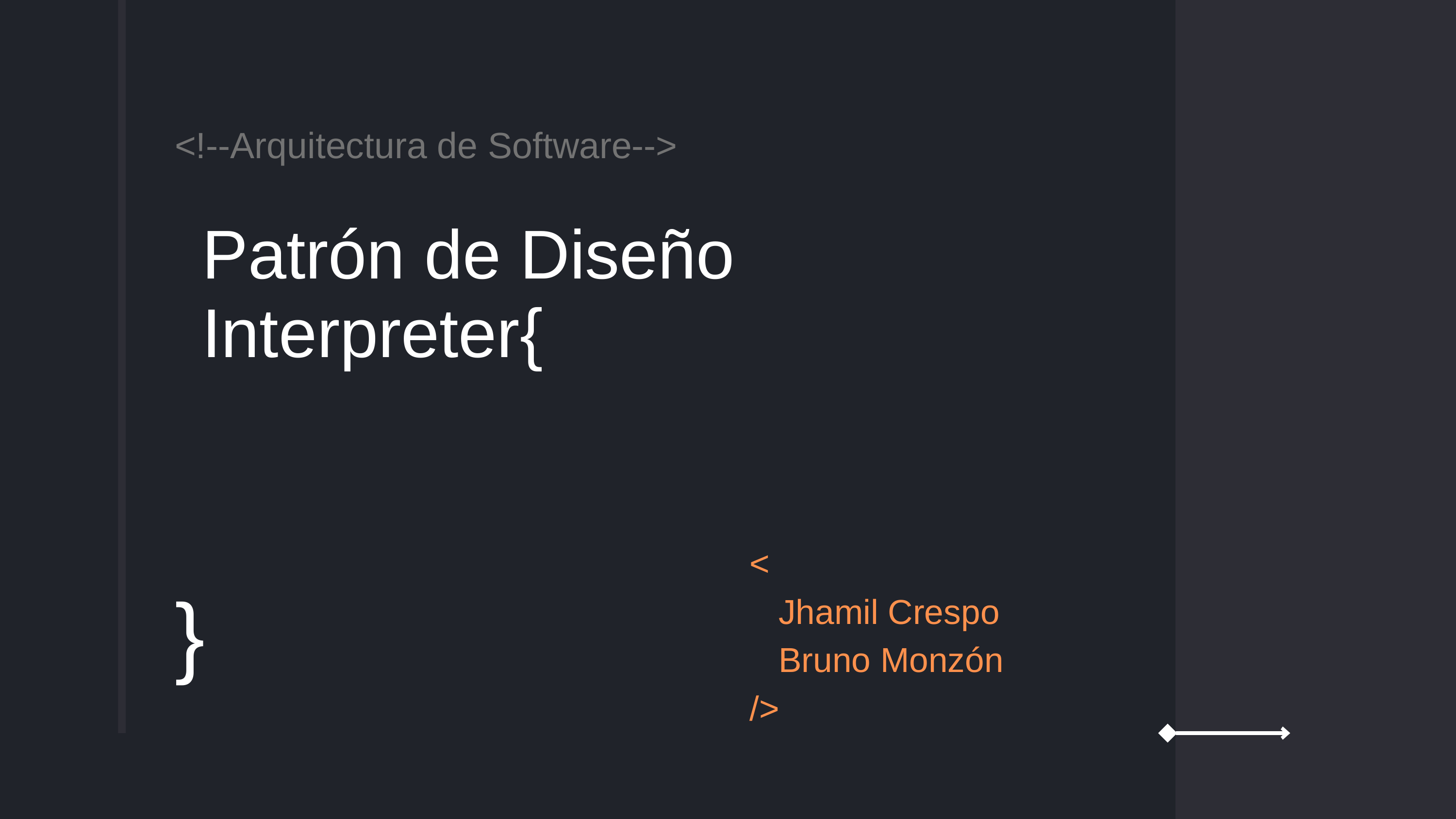

<!--Arquitectura de Software-->
Patrón de Diseño Interpreter{

<
   Jhamil Crespo
   Bruno Monzón
/>
}